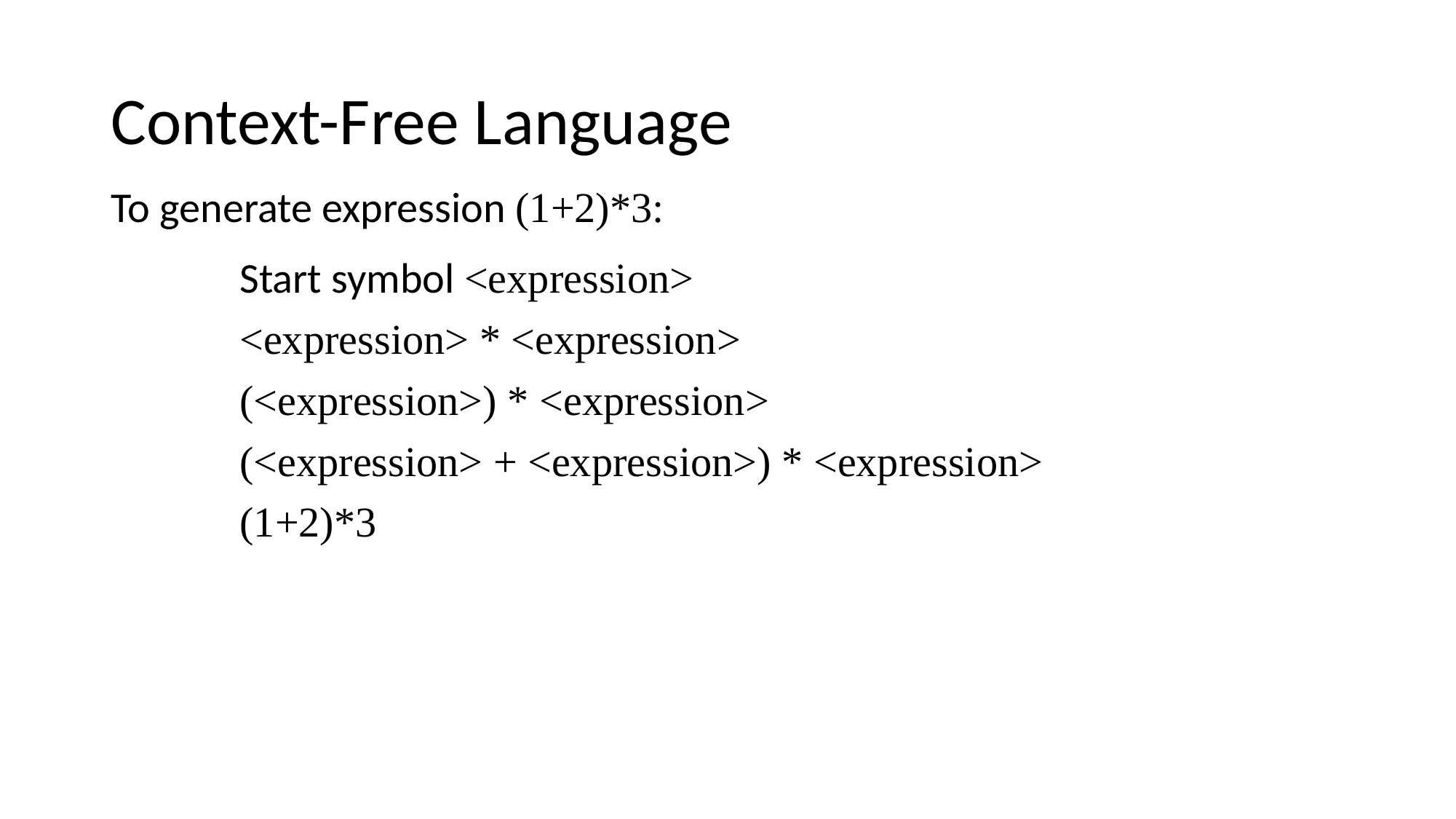

# Context-Free Language
To generate expression (1+2)*3:
Start symbol <expression>
<expression> * <expression>
(<expression>) * <expression>
(<expression> + <expression>) * <expression>
(1+2)*3